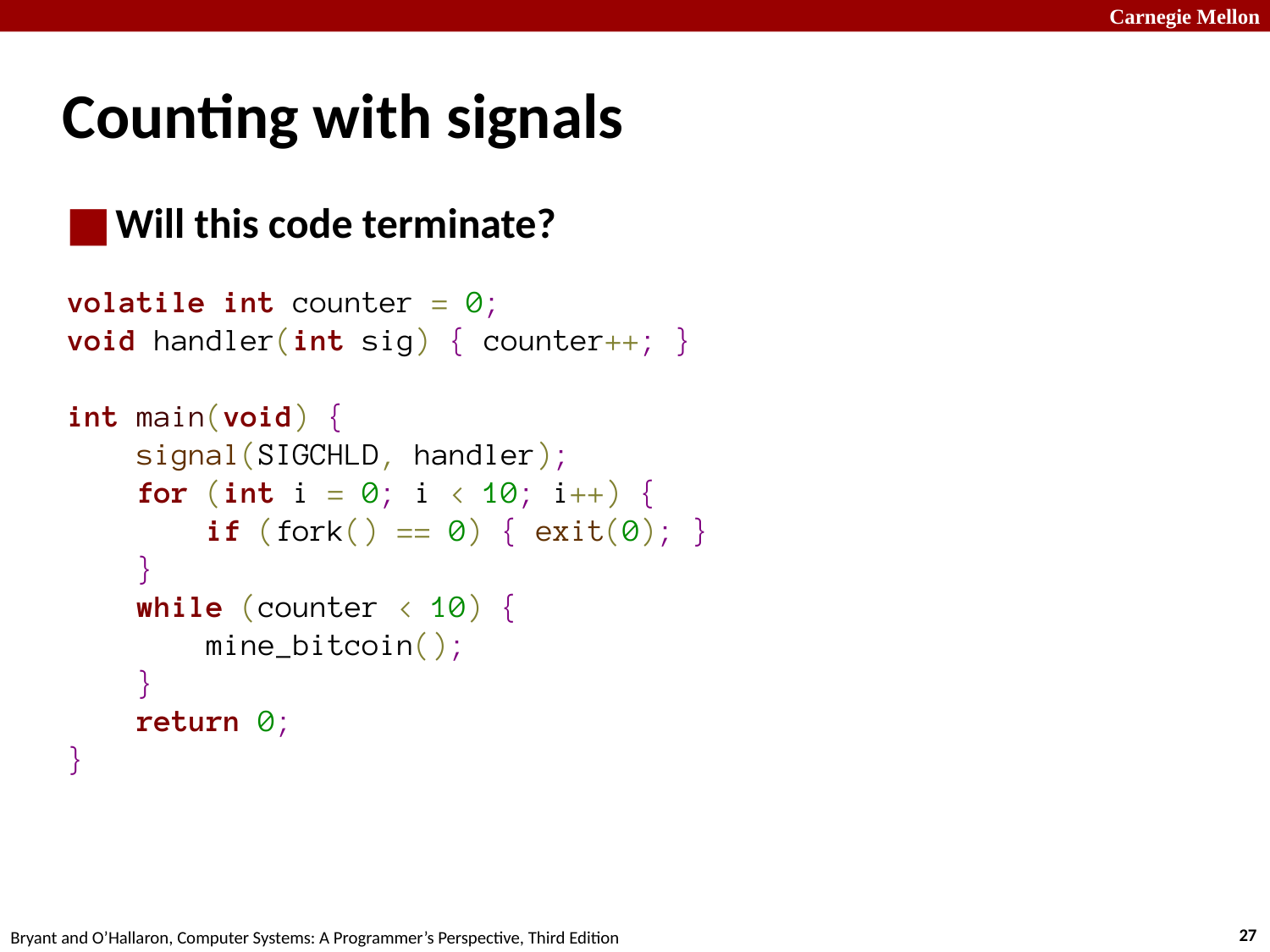

# Counting with signals
Will this code terminate?

volatile int counter = 0;
void handler(int sig) { counter++; }

int main(void) {
    signal(SIGCHLD, handler);
    for (int i = 0; i < 10; i++) {
        if (fork() == 0) { exit(0); }
    }
    while (counter < 10) {
        mine_bitcoin();
    }
    return 0;
}